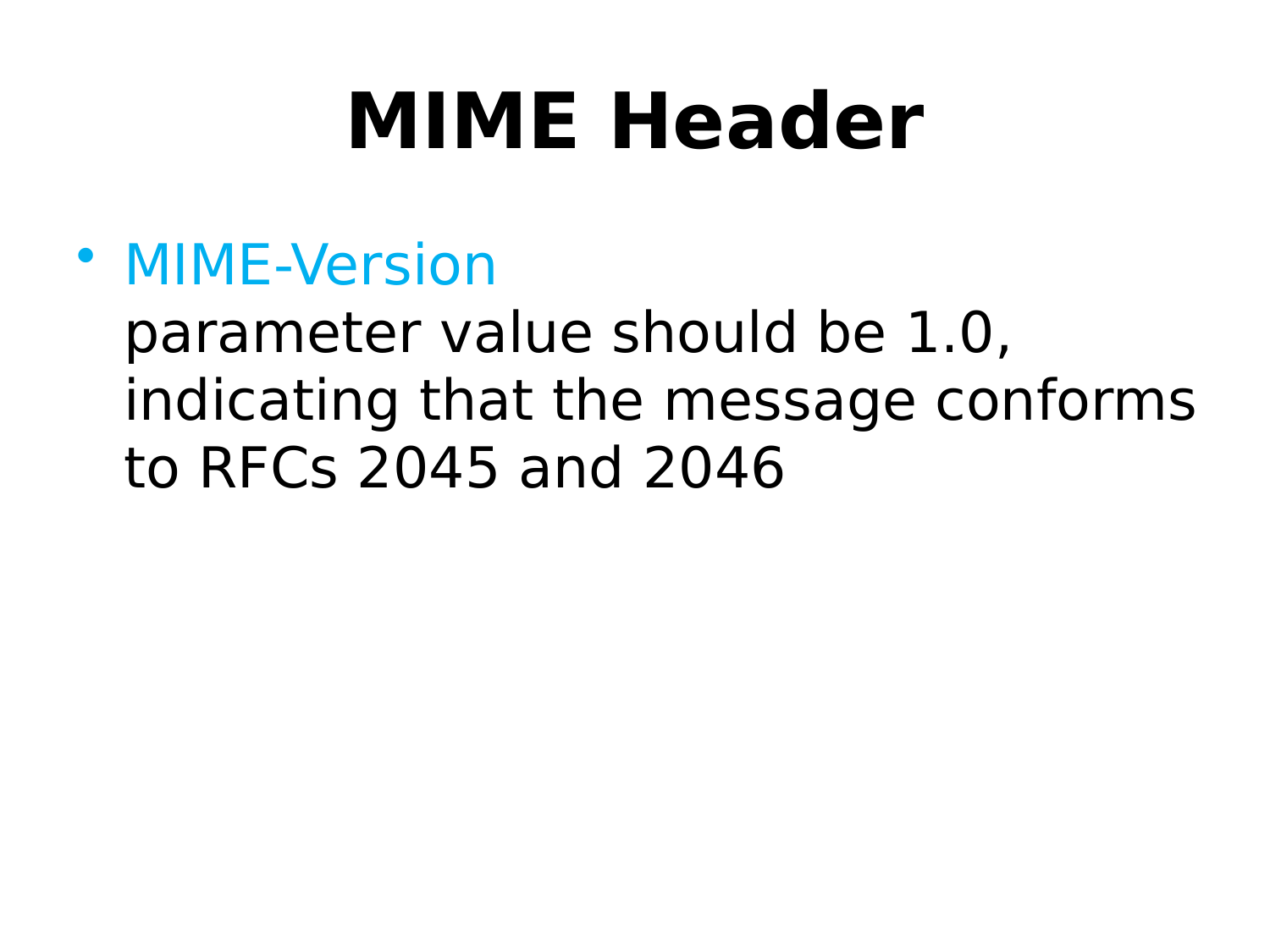

# MIME Header
MIME-Version                           parameter value should be 1.0, indicating that the message conforms to RFCs 2045 and 2046